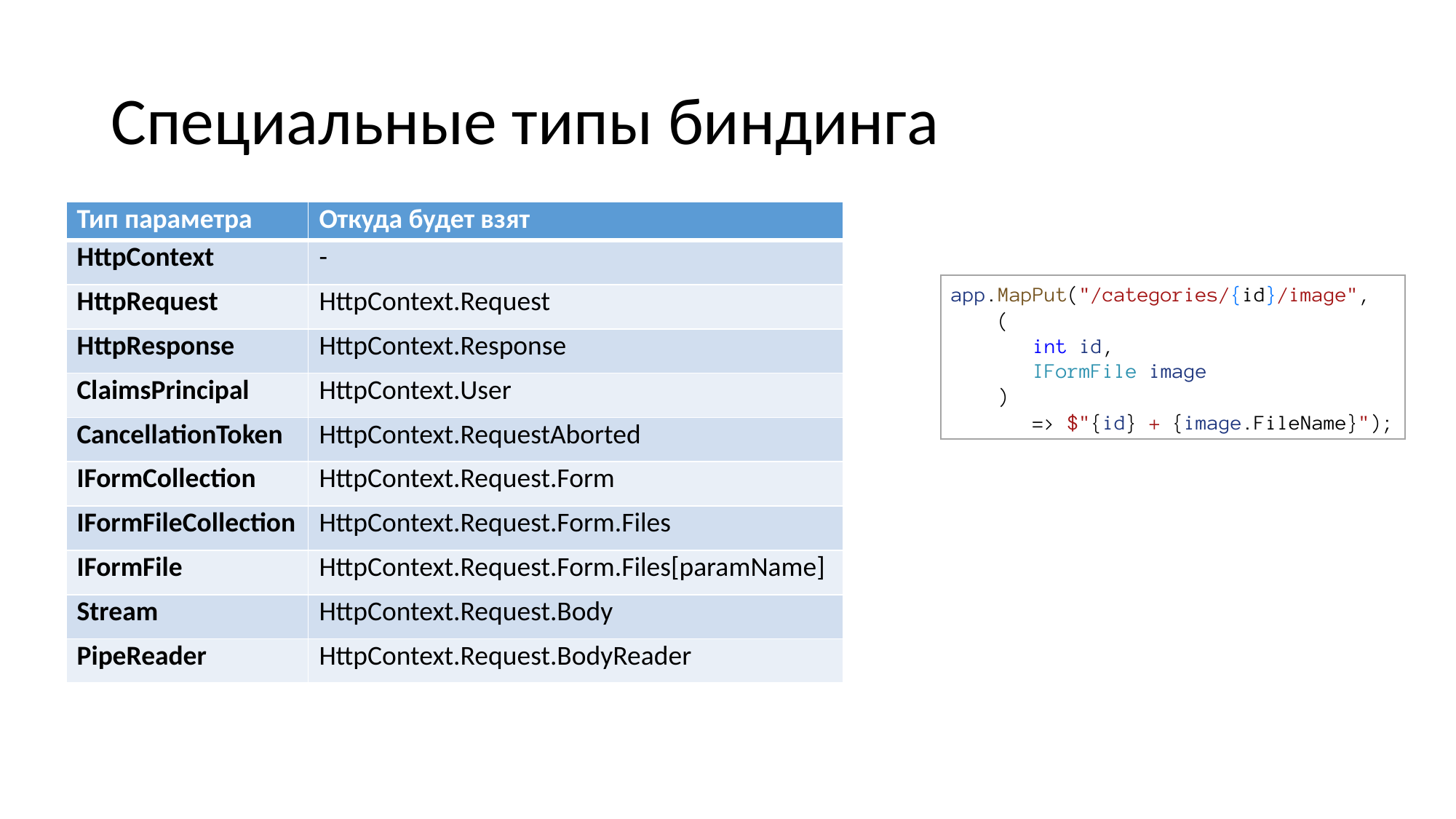

# Специальные типы биндинга
| Тип параметра | Откуда будет взят |
| --- | --- |
| HttpContext | - |
| HttpRequest | HttpContext.Request |
| HttpResponse | HttpContext.Response |
| ClaimsPrincipal | HttpContext.User |
| CancellationToken | HttpContext.RequestAborted |
| IFormCollection | HttpContext.Request.Form |
| IFormFileCollection | HttpContext.Request.Form.Files |
| IFormFile | HttpContext.Request.Form.Files[paramName] |
| Stream | HttpContext.Request.Body |
| PipeReader | HttpContext.Request.BodyReader |
app.MapPut("/categories/{id}/image",
    (
       int id,
       IFormFile image
    )
       => $"{id} + {image.FileName}");